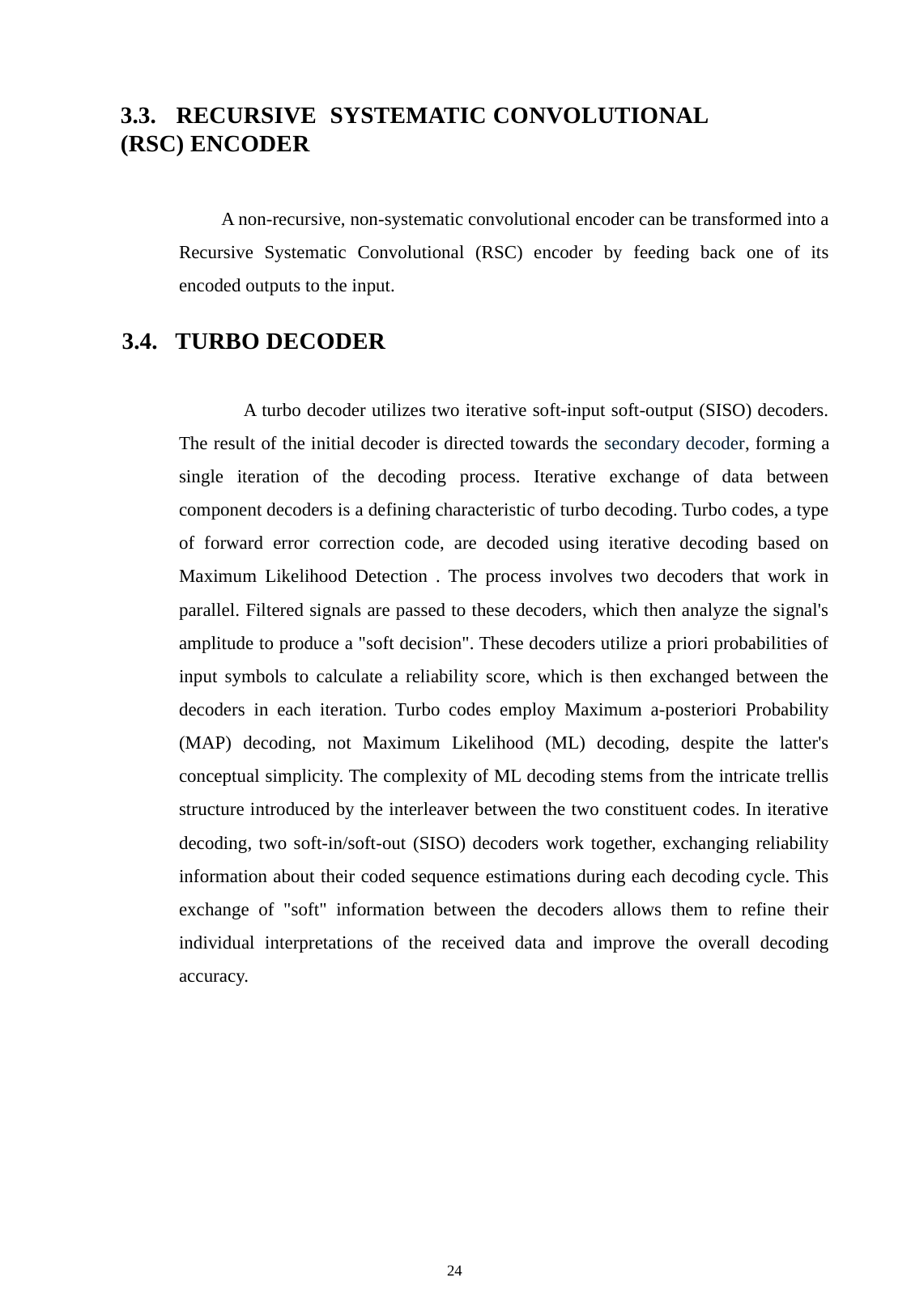

3.3.   RECURSIVE  SYSTEMATIC CONVOLUTIONAL      (RSC) ENCODER
         A non-recursive, non-systematic convolutional encoder can be transformed into a Recursive Systematic Convolutional (RSC) encoder by feeding back one of its encoded outputs to the input.
3.4.   TURBO DECODER
           A turbo decoder utilizes two iterative soft-input soft-output (SISO) decoders. The result of the initial decoder is directed towards the secondary decoder, forming a single iteration of the decoding process. Iterative exchange of data between component decoders is a defining characteristic of turbo decoding. Turbo codes, a type of forward error correction code, are decoded using iterative decoding based on Maximum Likelihood Detection . The process involves two decoders that work in parallel. Filtered signals are passed to these decoders, which then analyze the signal's amplitude to produce a "soft decision". These decoders utilize a priori probabilities of input symbols to calculate a reliability score, which is then exchanged between the decoders in each iteration. Turbo codes employ Maximum a-posteriori Probability (MAP) decoding, not Maximum Likelihood (ML) decoding, despite the latter's conceptual simplicity. The complexity of ML decoding stems from the intricate trellis structure introduced by the interleaver between the two constituent codes. In iterative decoding, two soft-in/soft-out (SISO) decoders work together, exchanging reliability information about their coded sequence estimations during each decoding cycle. This exchange of "soft" information between the decoders allows them to refine their individual interpretations of the received data and improve the overall decoding accuracy.
24